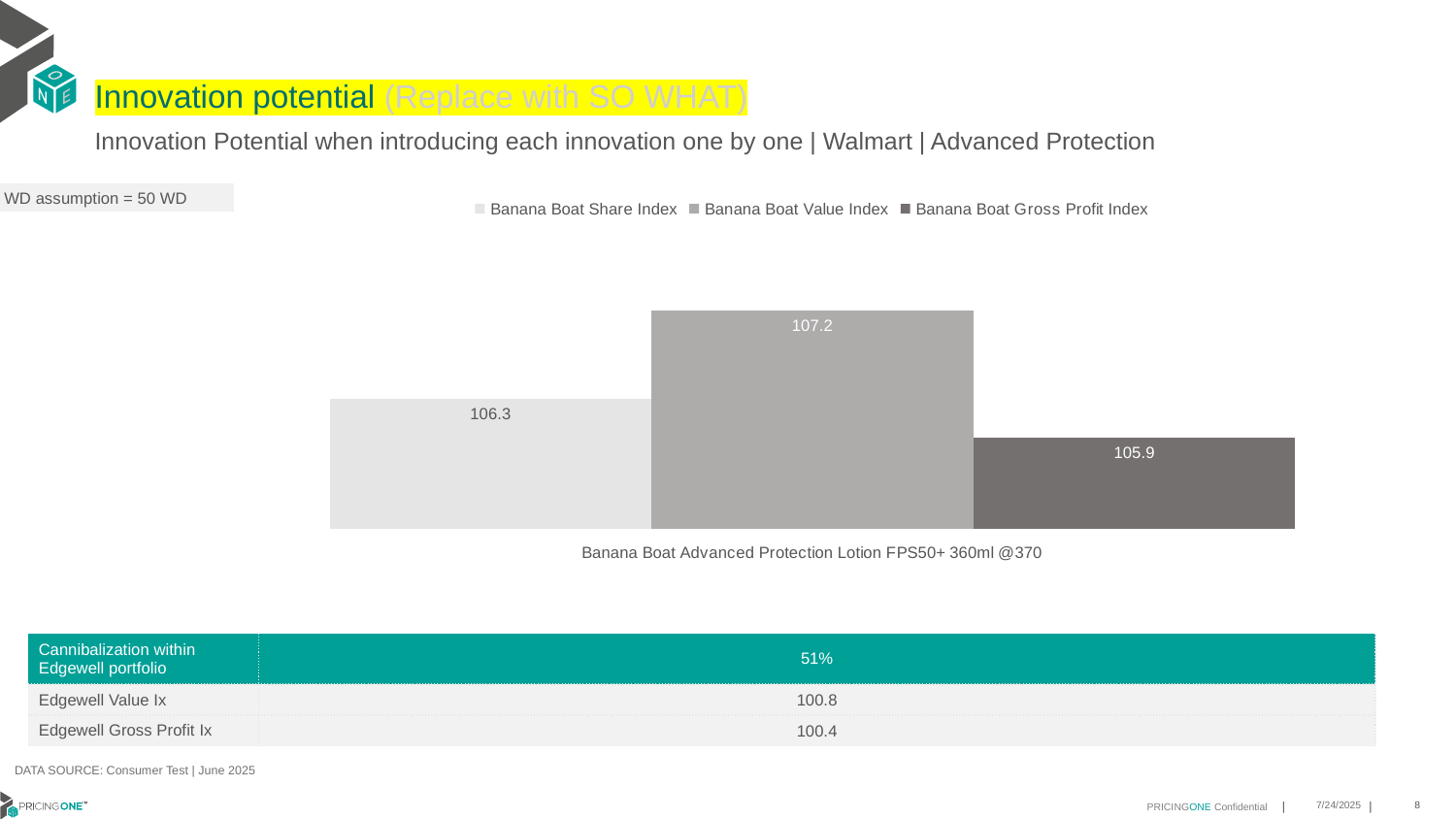

# Innovation potential (Replace with SO WHAT)
Innovation Potential when introducing each innovation one by one | Walmart | Advanced Protection
WD assumption = 50 WD

### Chart

| Category | Banana Boat Share Index | Banana Boat Value Index | Banana Boat Gross Profit Index |
|---|---|---|---|
| Banana Boat Advanced Protection Lotion FPS50+ 360ml @370 | 106.28585268246304 | 107.1613115127364 | 105.90394017876035 |
| Cannibalization within Edgewell portfolio | 51% |
| --- | --- |
| Edgewell Value Ix | 100.8 |
| Edgewell Gross Profit Ix | 100.4 |
DATA SOURCE: Consumer Test | June 2025

7/24/2025
8